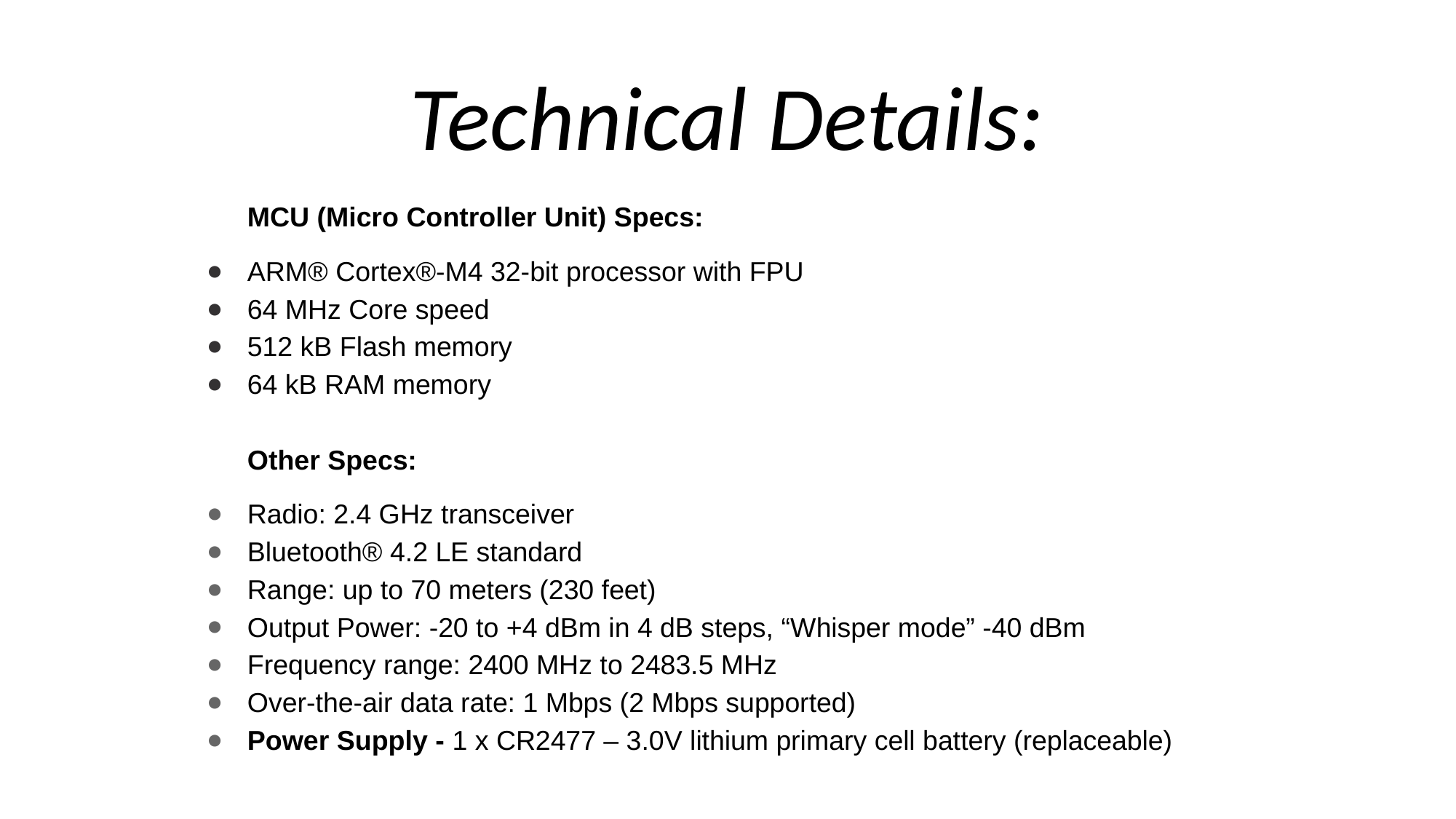

# Technical Details:
MCU (Micro Controller Unit) Specs:
ARM® Cortex®-M4 32-bit processor with FPU
64 MHz Core speed
512 kB Flash memory
64 kB RAM memory

Other Specs:
Radio: 2.4 GHz transceiver
Bluetooth® 4.2 LE standard
Range: up to 70 meters (230 feet)
Output Power: -20 to +4 dBm in 4 dB steps, “Whisper mode” -40 dBm
Frequency range: 2400 MHz to 2483.5 MHz
Over-the-air data rate: 1 Mbps (2 Mbps supported)
Power Supply - 1 x CR2477 – 3.0V lithium primary cell battery (replaceable)